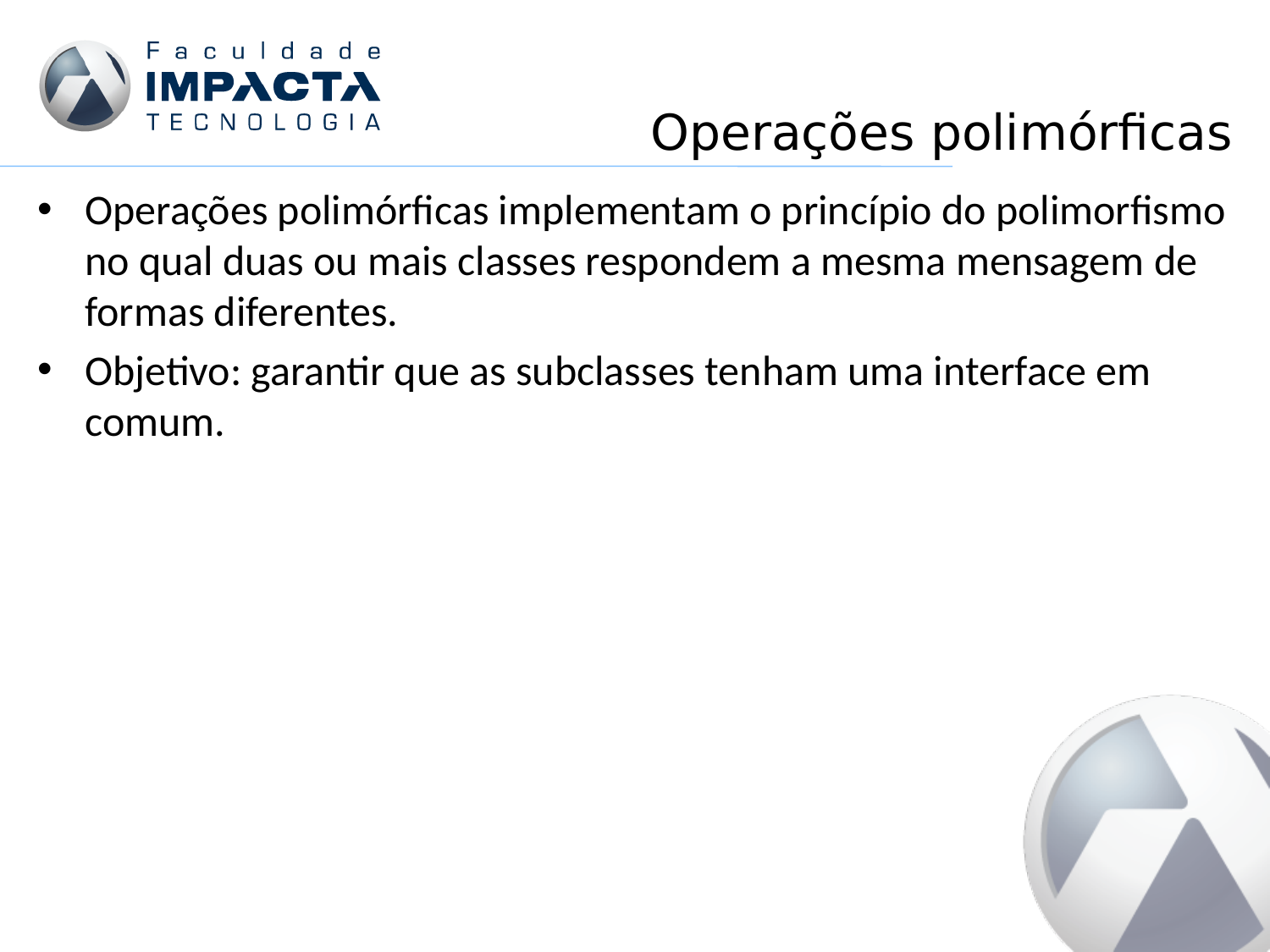

# Operações polimórficas
Operações polimórficas implementam o princípio do polimorfismo no qual duas ou mais classes respondem a mesma mensagem de formas diferentes.
Objetivo: garantir que as subclasses tenham uma interface em comum.